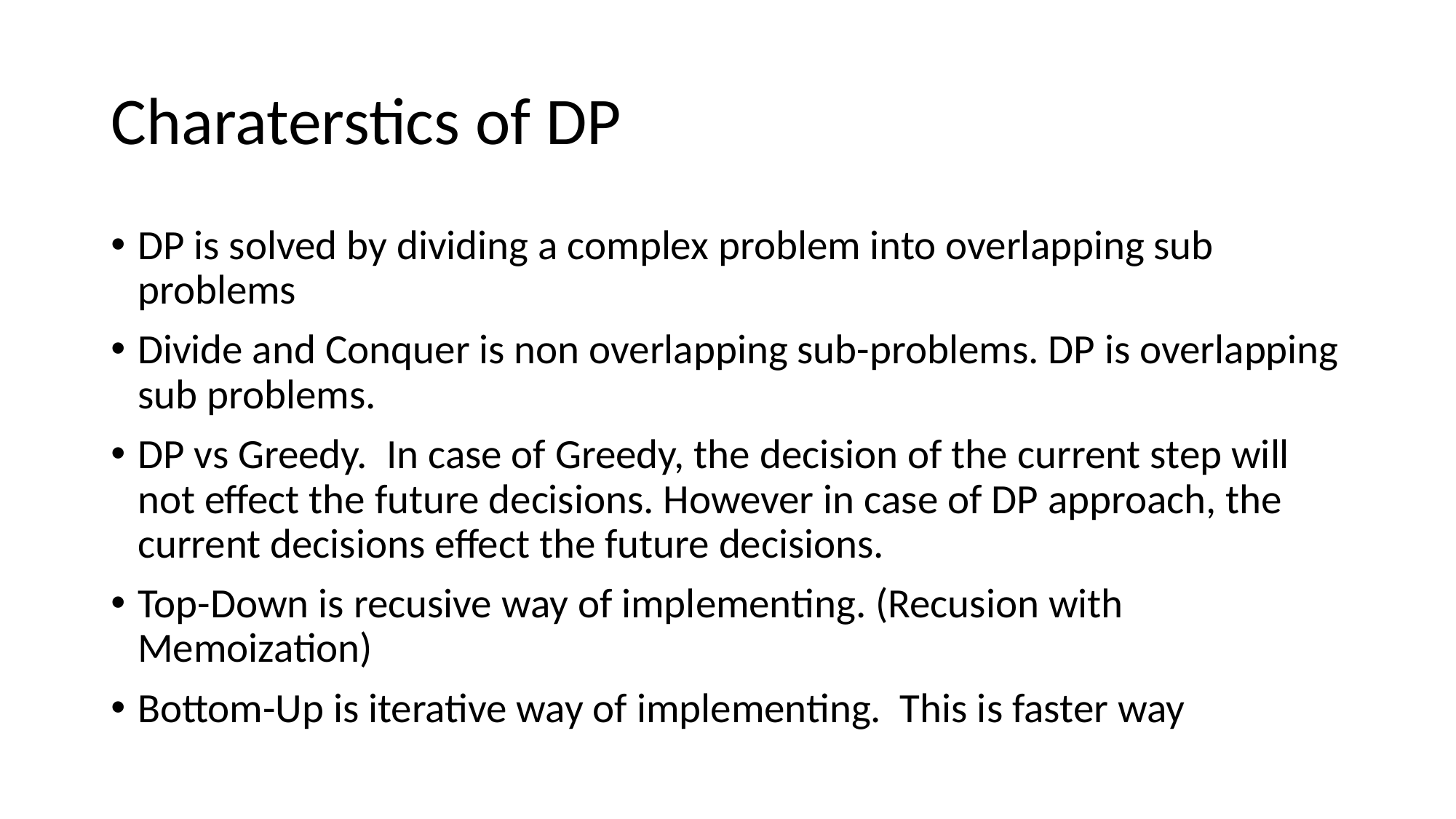

# Charaterstics of DP
DP is solved by dividing a complex problem into overlapping sub problems
Divide and Conquer is non overlapping sub-problems. DP is overlapping sub problems.
DP vs Greedy.  In case of Greedy, the decision of the current step will not effect the future decisions. However in case of DP approach, the current decisions effect the future decisions.
Top-Down is recusive way of implementing. (Recusion with Memoization)
Bottom-Up is iterative way of implementing.  This is faster way